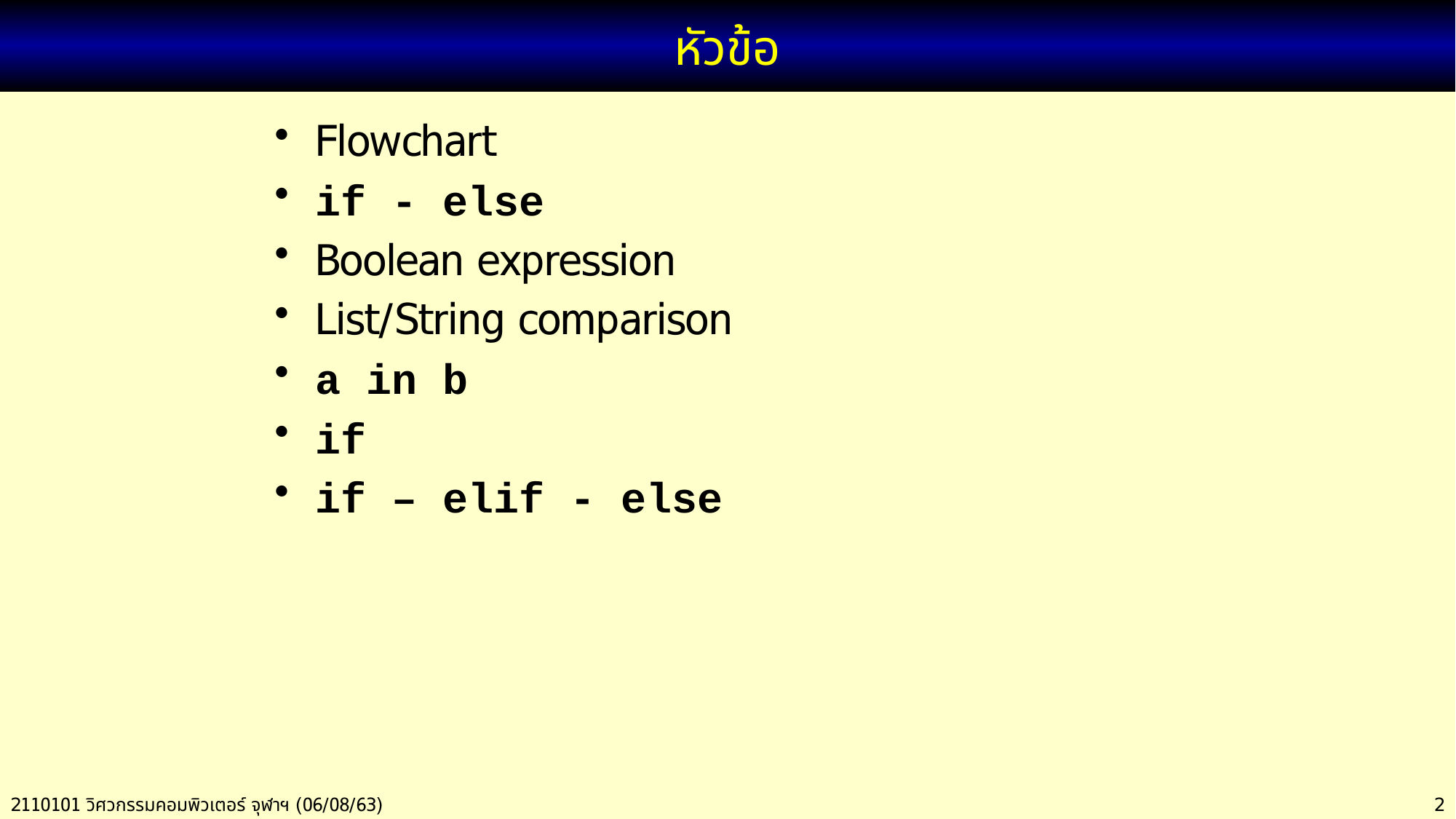

# หัวข้อ
Flowchart
if - else
Boolean expression
List/String comparison
a in b
if
if – elif - else